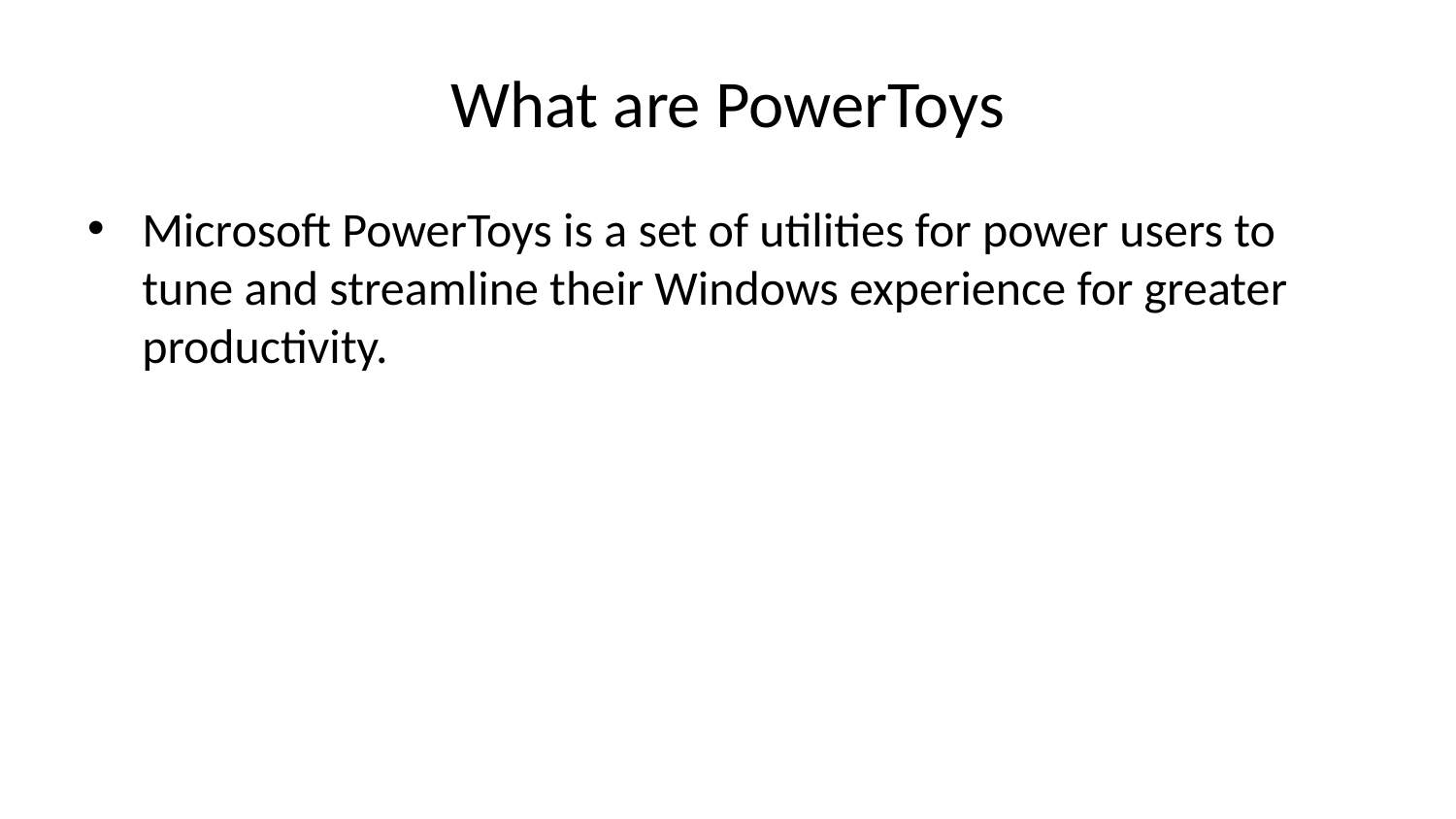

# What are PowerToys
Microsoft PowerToys is a set of utilities for power users to tune and streamline their Windows experience for greater productivity.